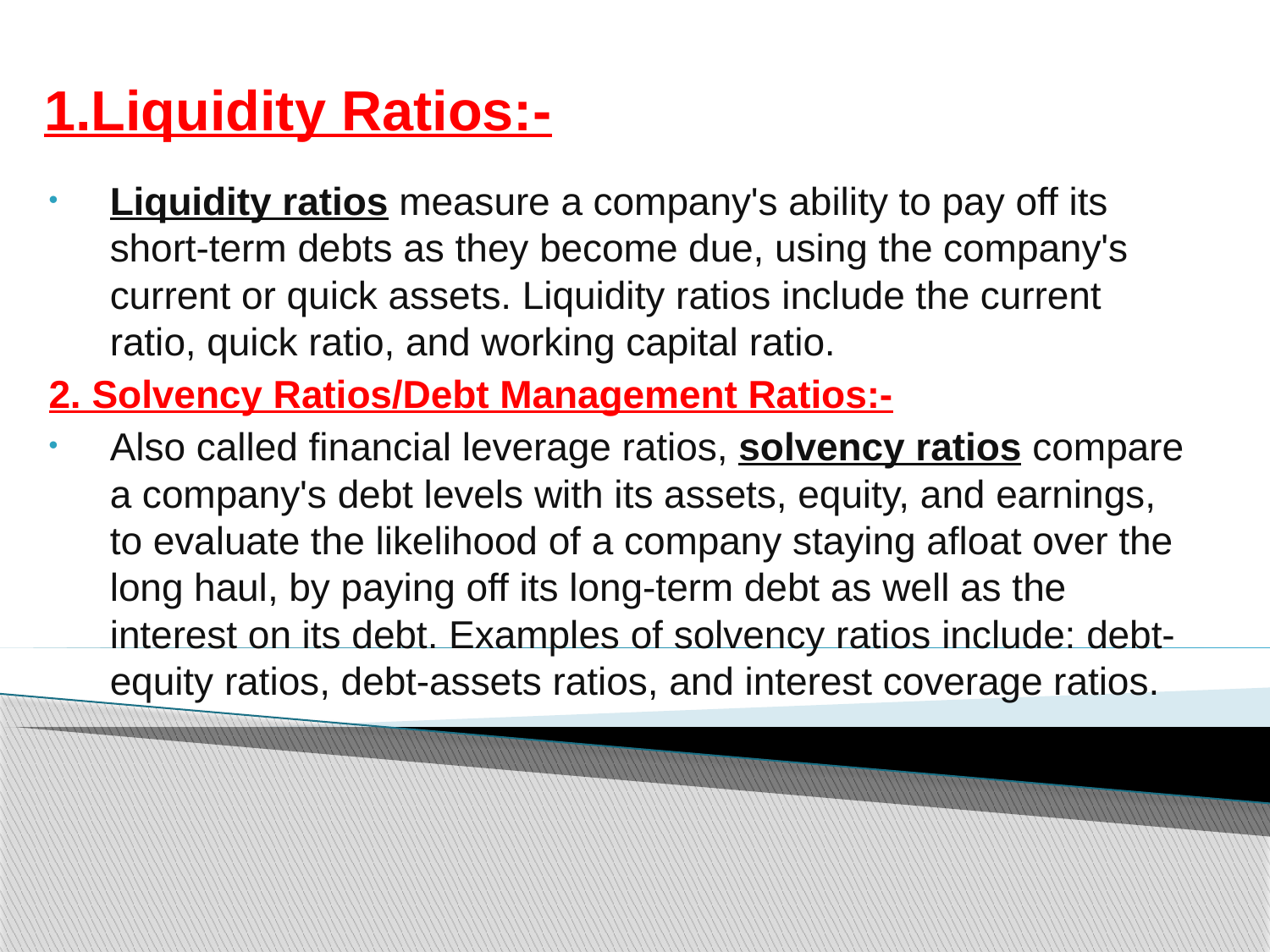

# 1.Liquidity Ratios:-
Liquidity ratios measure a company's ability to pay off its short-term debts as they become due, using the company's current or quick assets. Liquidity ratios include the current ratio, quick ratio, and working capital ratio.
2. Solvency Ratios/Debt Management Ratios:-
Also called financial leverage ratios, solvency ratios compare a company's debt levels with its assets, equity, and earnings, to evaluate the likelihood of a company staying afloat over the long haul, by paying off its long-term debt as well as the interest on its debt. Examples of solvency ratios include: debt-equity ratios, debt-assets ratios, and interest coverage ratios.